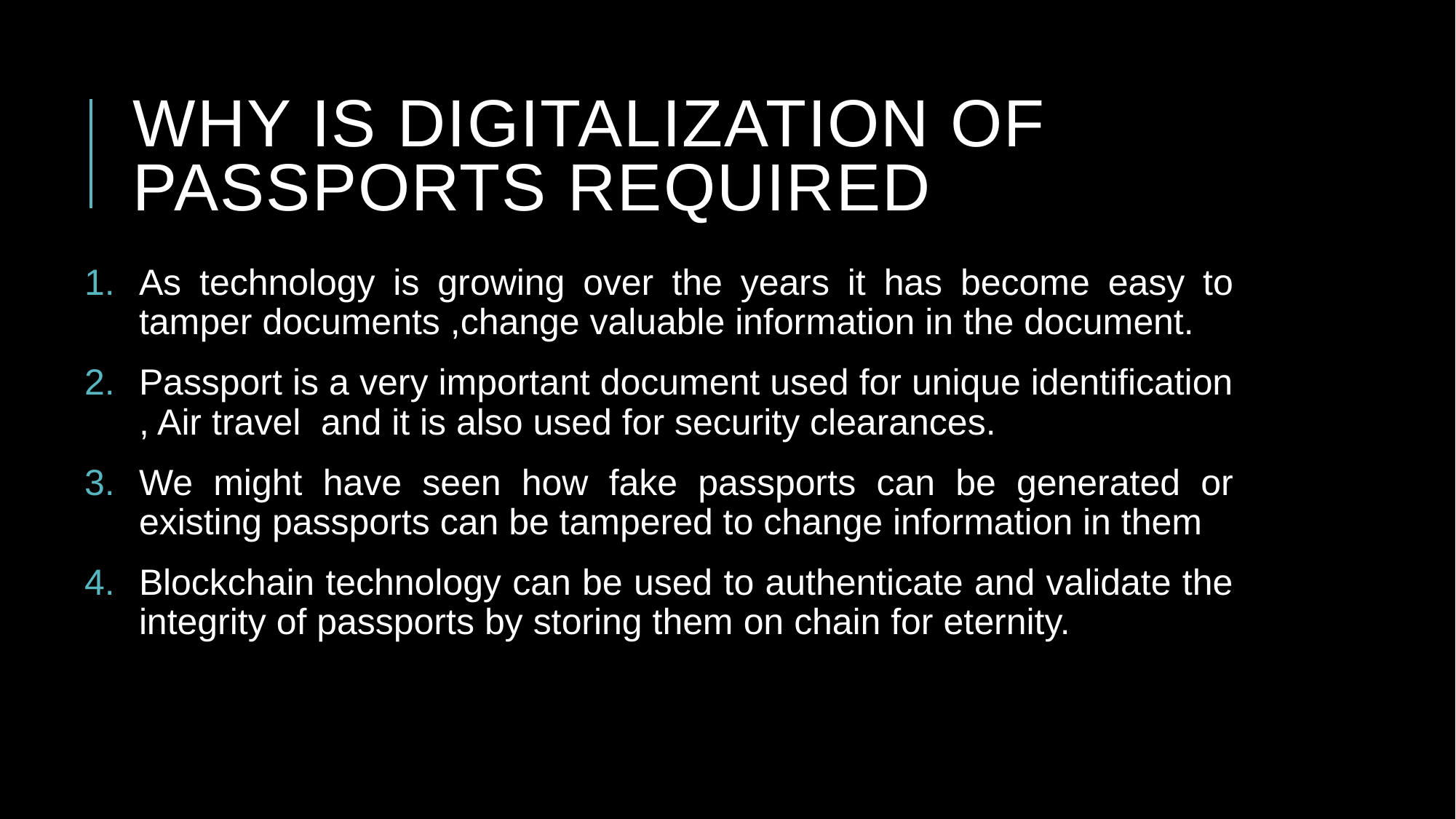

# WHY IS DIGITALIZATION OF PASSPORTS REQUIRED
As technology is growing over the years it has become easy to tamper documents ,change valuable information in the document.
Passport is a very important document used for unique identification , Air travel  and it is also used for security clearances.
We might have seen how fake passports can be generated or existing passports can be tampered to change information in them
Blockchain technology can be used to authenticate and validate the integrity of passports by storing them on chain for eternity.